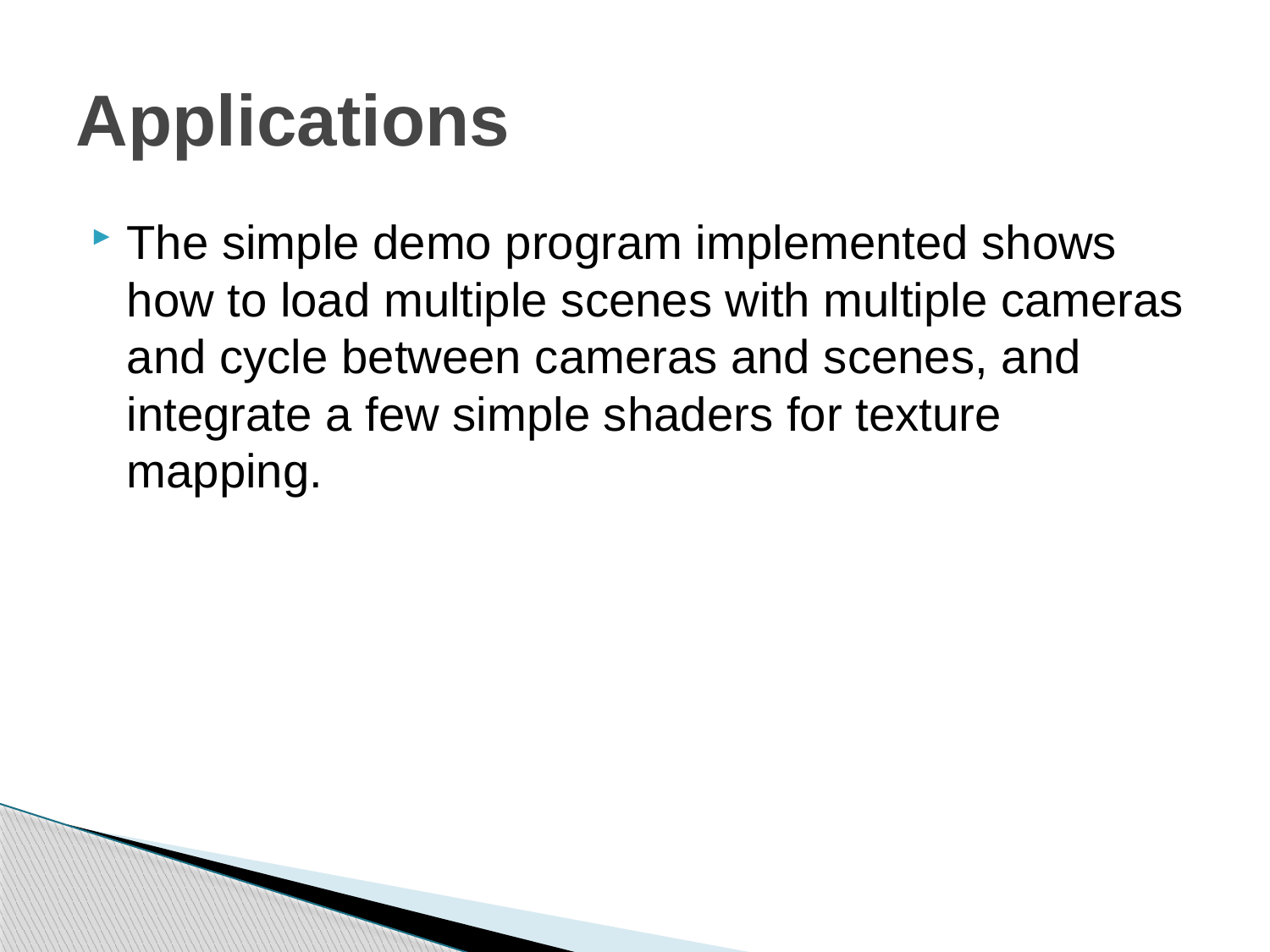

# Applications
The simple demo program implemented shows how to load multiple scenes with multiple cameras and cycle between cameras and scenes, and integrate a few simple shaders for texture mapping.